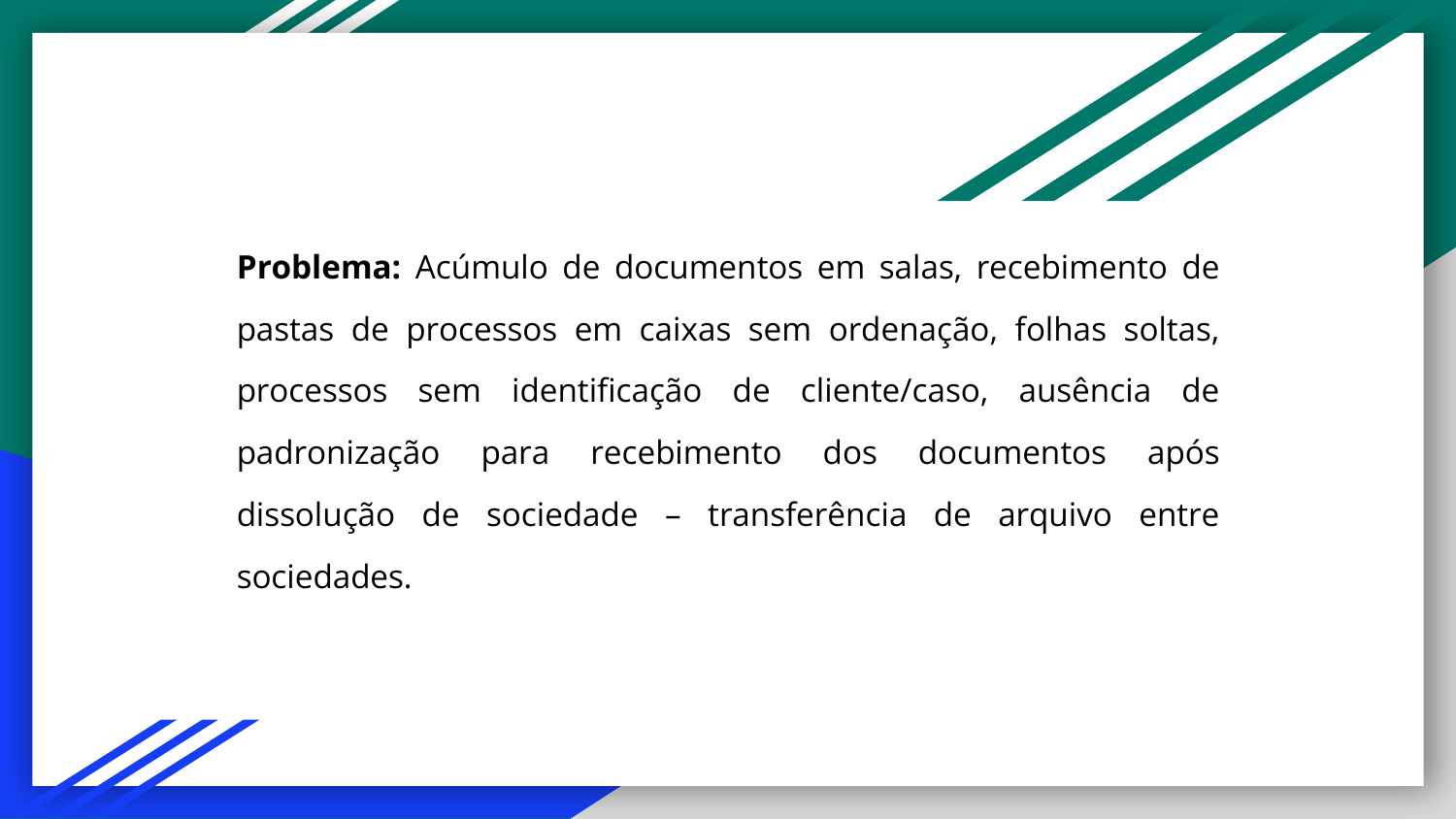

# Problema: Acúmulo de documentos em salas, recebimento de pastas de processos em caixas sem ordenação, folhas soltas, processos sem identificação de cliente/caso, ausência de padronização para recebimento dos documentos após dissolução de sociedade – transferência de arquivo entre sociedades.